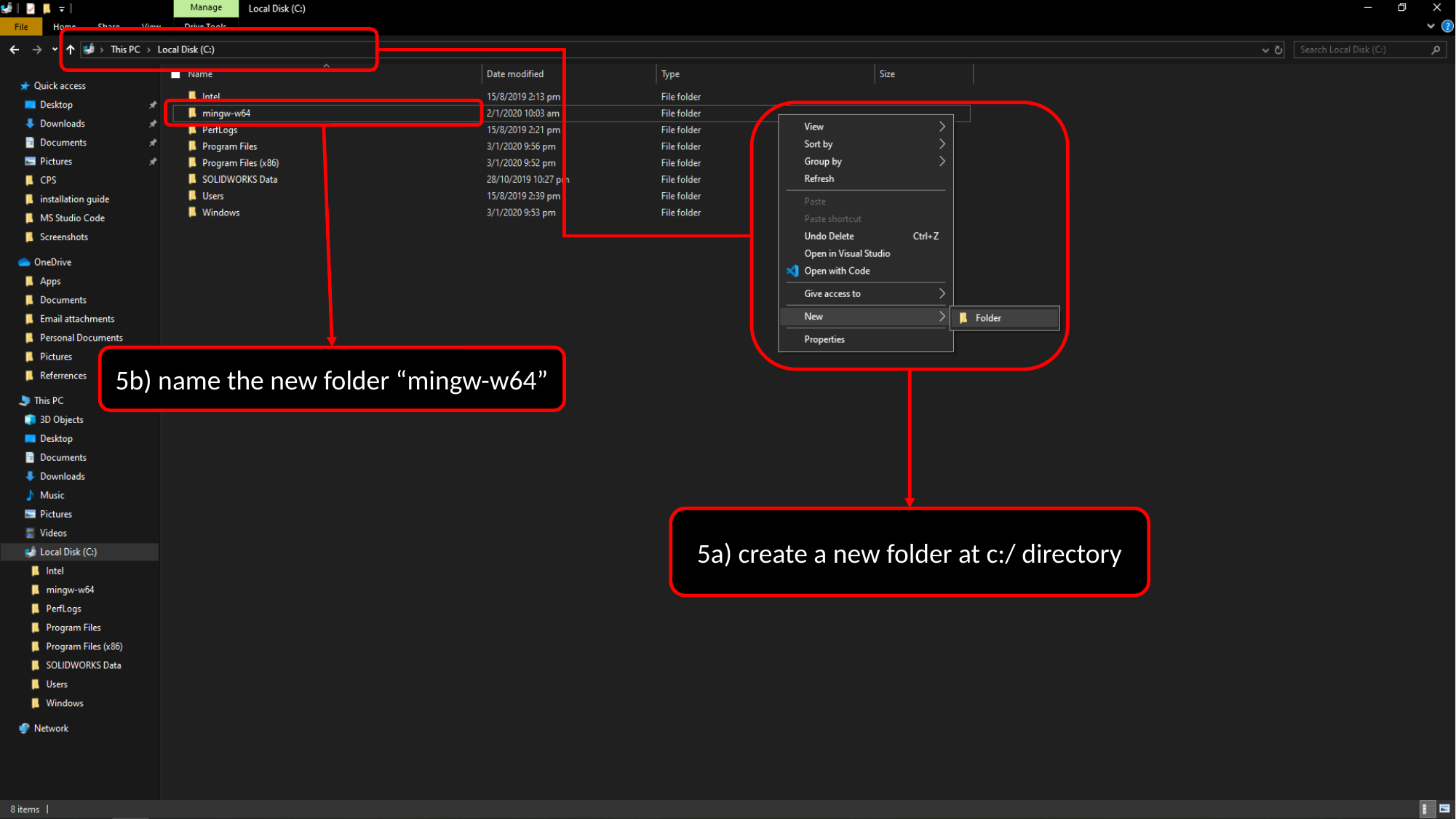

5b) name the new folder “mingw-w64”
5a) create a new folder at c:/ directory